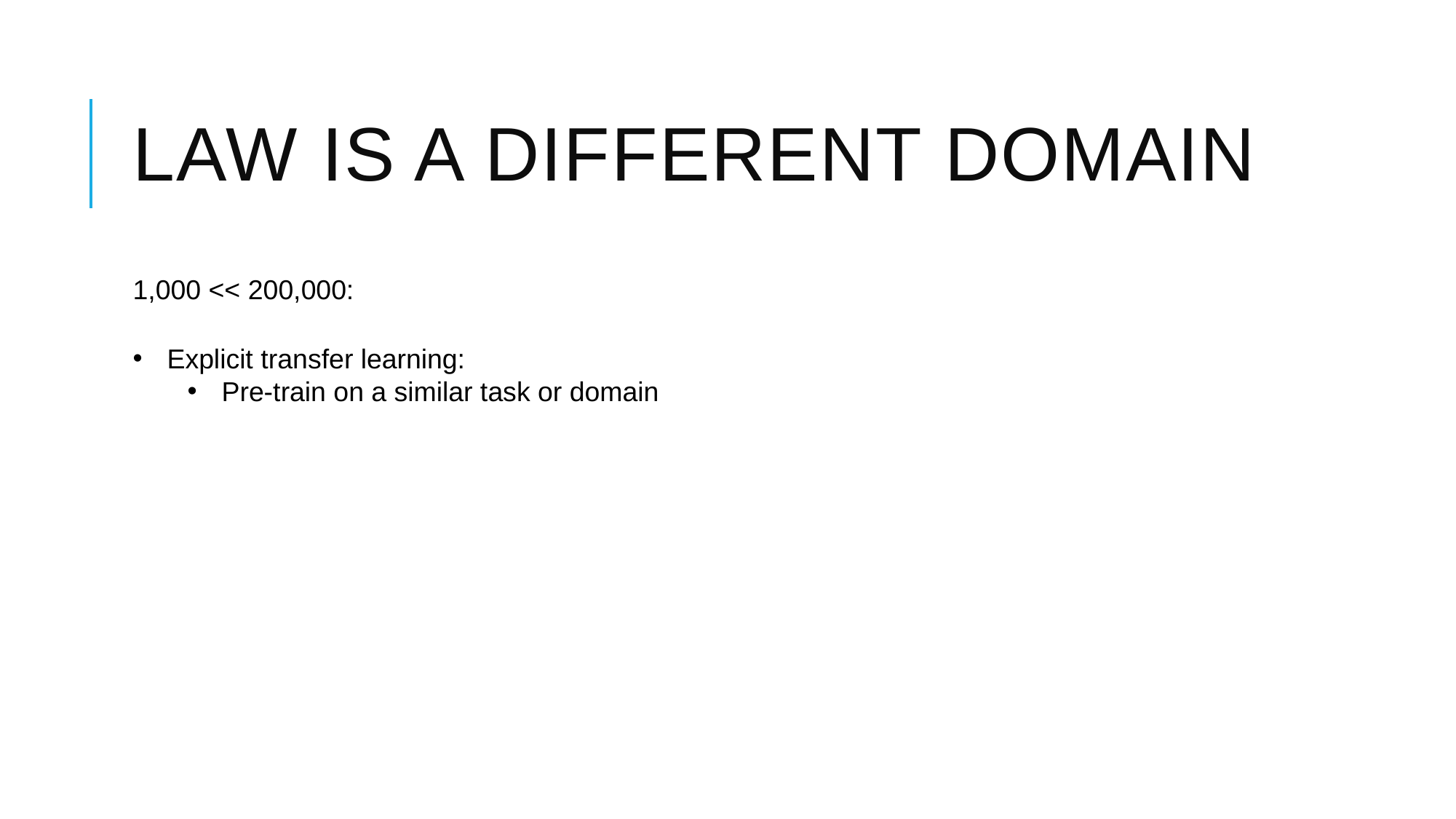

# Law is a different domain
1,000 << 200,000:
Explicit transfer learning:
Pre-train on a similar task or domain